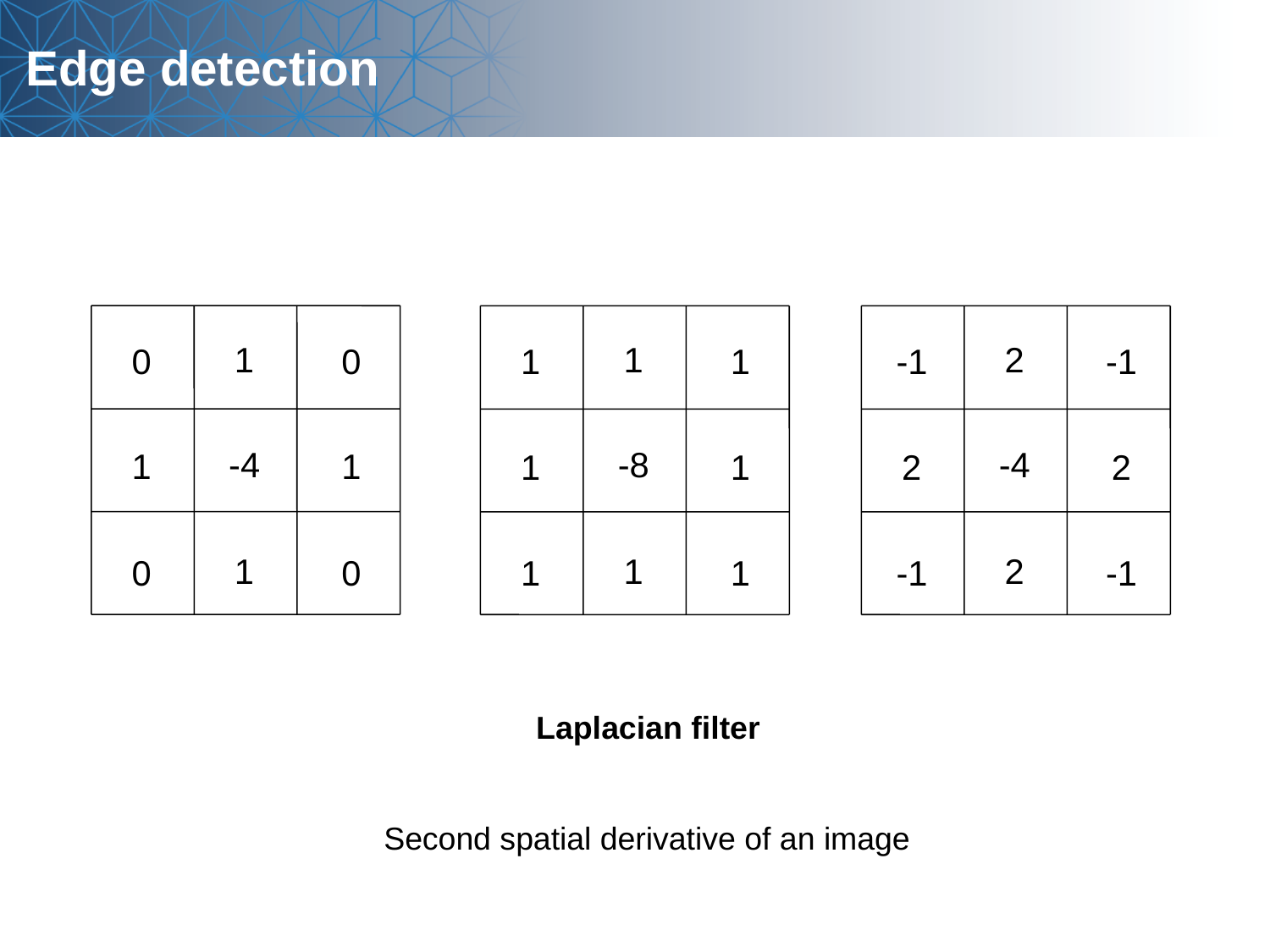

Edge detection

1
-4
1
1
-8
1
2
-4
2
0
1
0
0
1
0
1
1
1
1
1
1
-1
2
-1
-1
2
-1
Laplacian filter
Second spatial derivative of an image